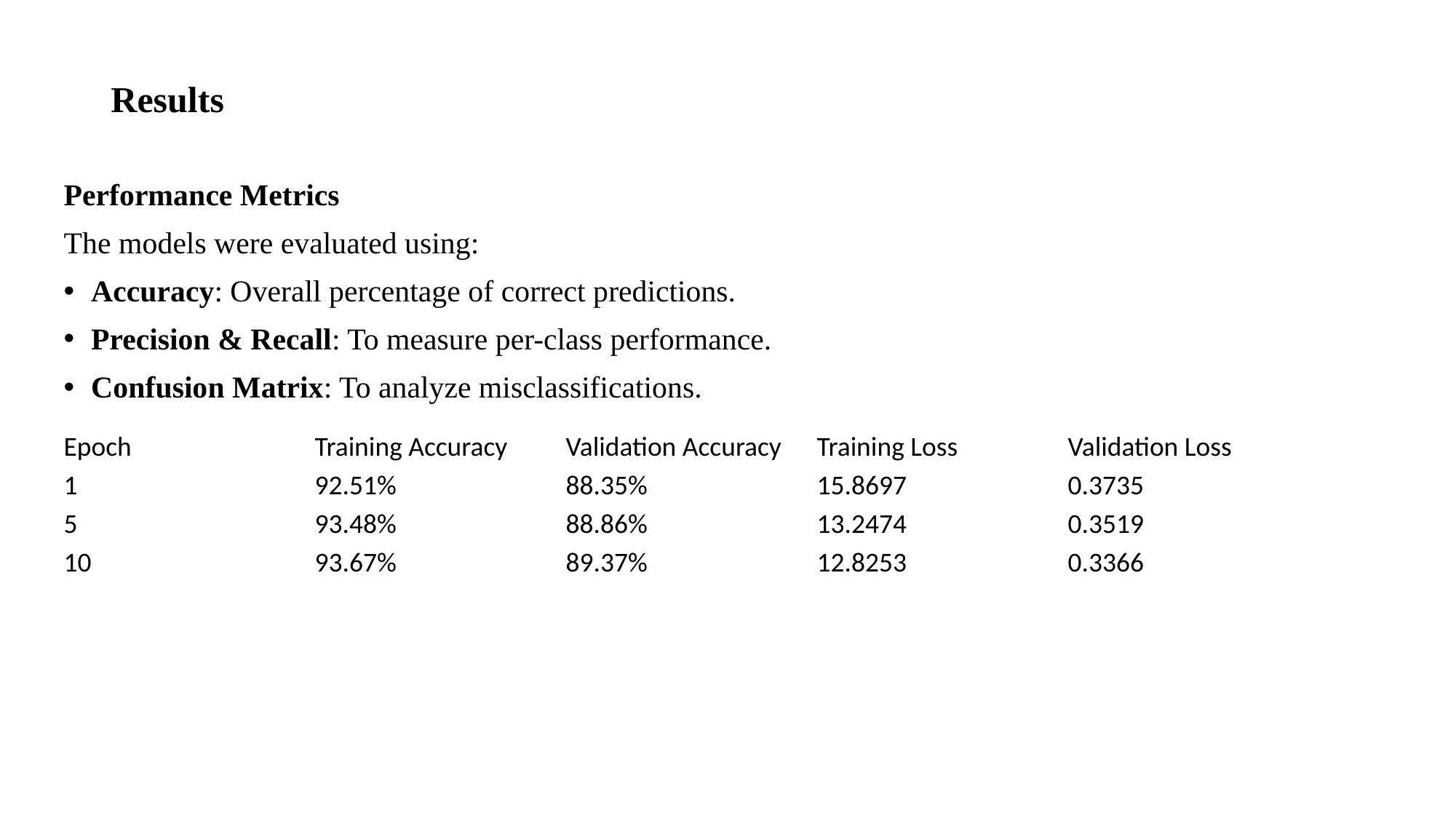

# Results

Performance Metrics
The models were evaluated using:
Accuracy: Overall percentage of correct predictions.
Precision & Recall: To measure per-class performance.
Confusion Matrix: To analyze misclassifications.

| Epoch | Training Accuracy | Validation Accuracy | Training Loss | Validation Loss |
| --- | --- | --- | --- | --- |
| 1 | 92.51% | 88.35% | 15.8697 | 0.3735 |
| 5 | 93.48% | 88.86% | 13.2474 | 0.3519 |
| 10 | 93.67% | 89.37% | 12.8253 | 0.3366 |